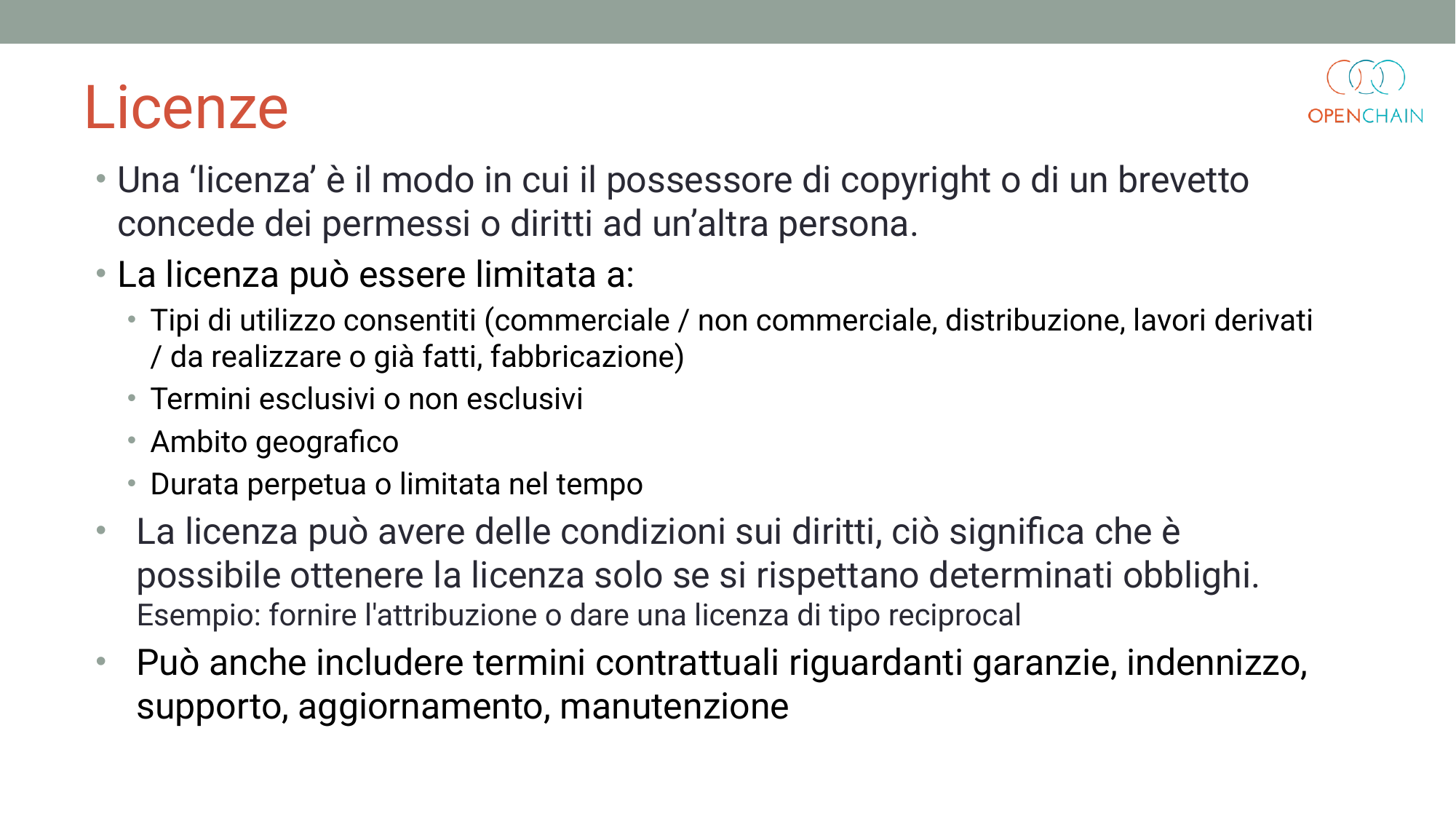

Licenze
Una ‘licenza’ è il modo in cui il possessore di copyright o di un brevetto concede dei permessi o diritti ad un’altra persona.
La licenza può essere limitata a:
Tipi di utilizzo consentiti (commerciale / non commerciale, distribuzione, lavori derivati ​​/ da realizzare o già fatti, fabbricazione)
Termini esclusivi o non esclusivi
Ambito geografico
Durata perpetua o limitata nel tempo
La licenza può avere delle condizioni sui diritti, ciò significa che è possibile ottenere la licenza solo se si rispettano determinati obblighi.
Esempio: fornire l'attribuzione o dare una licenza di tipo reciprocal
Può anche includere termini contrattuali riguardanti garanzie, indennizzo, supporto, aggiornamento, manutenzione